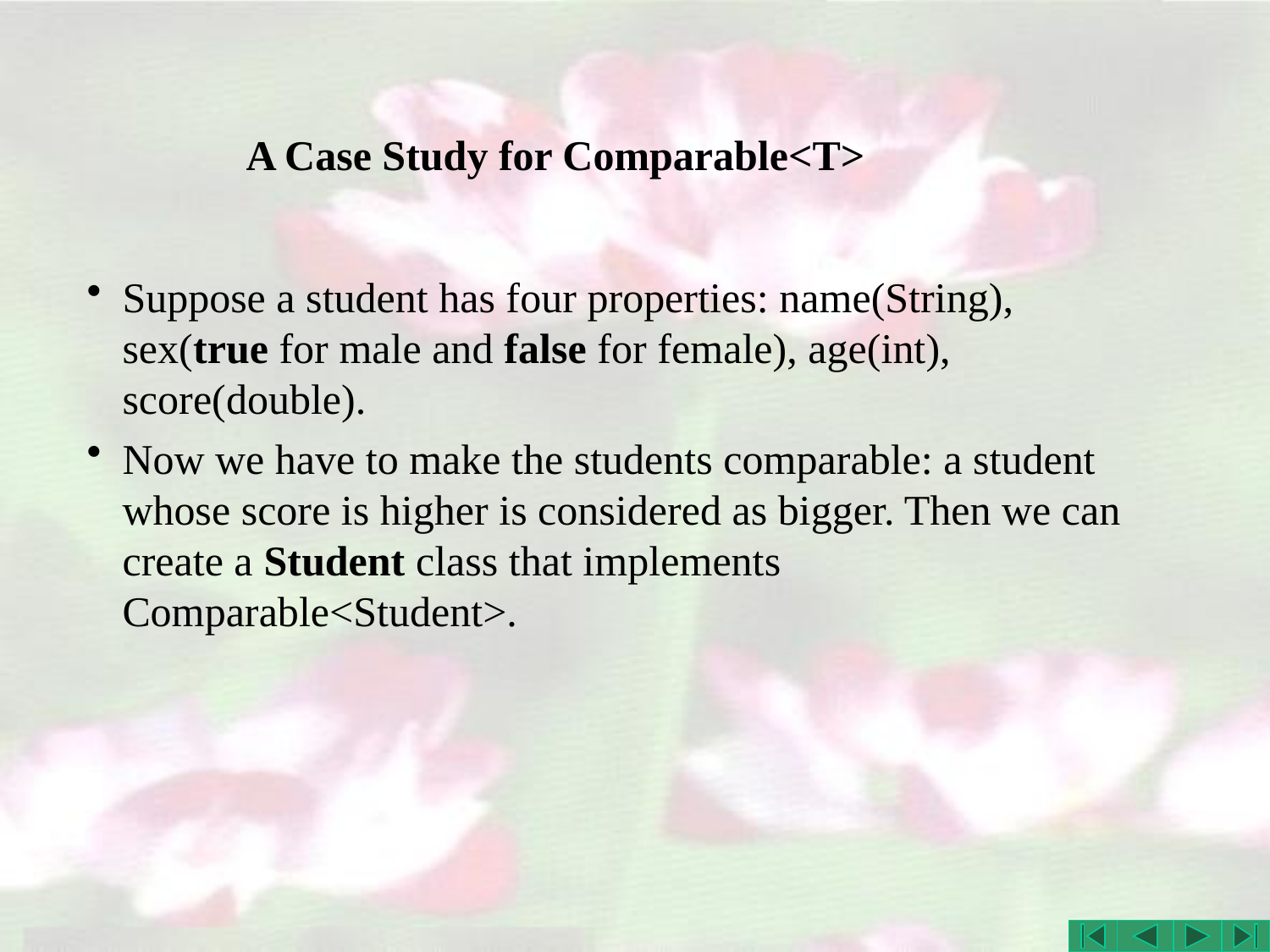

# A Case Study for Comparable<T>
Suppose a student has four properties: name(String), sex(true for male and false for female), age(int), score(double).
Now we have to make the students comparable: a student whose score is higher is considered as bigger. Then we can create a Student class that implements Comparable<Student>.